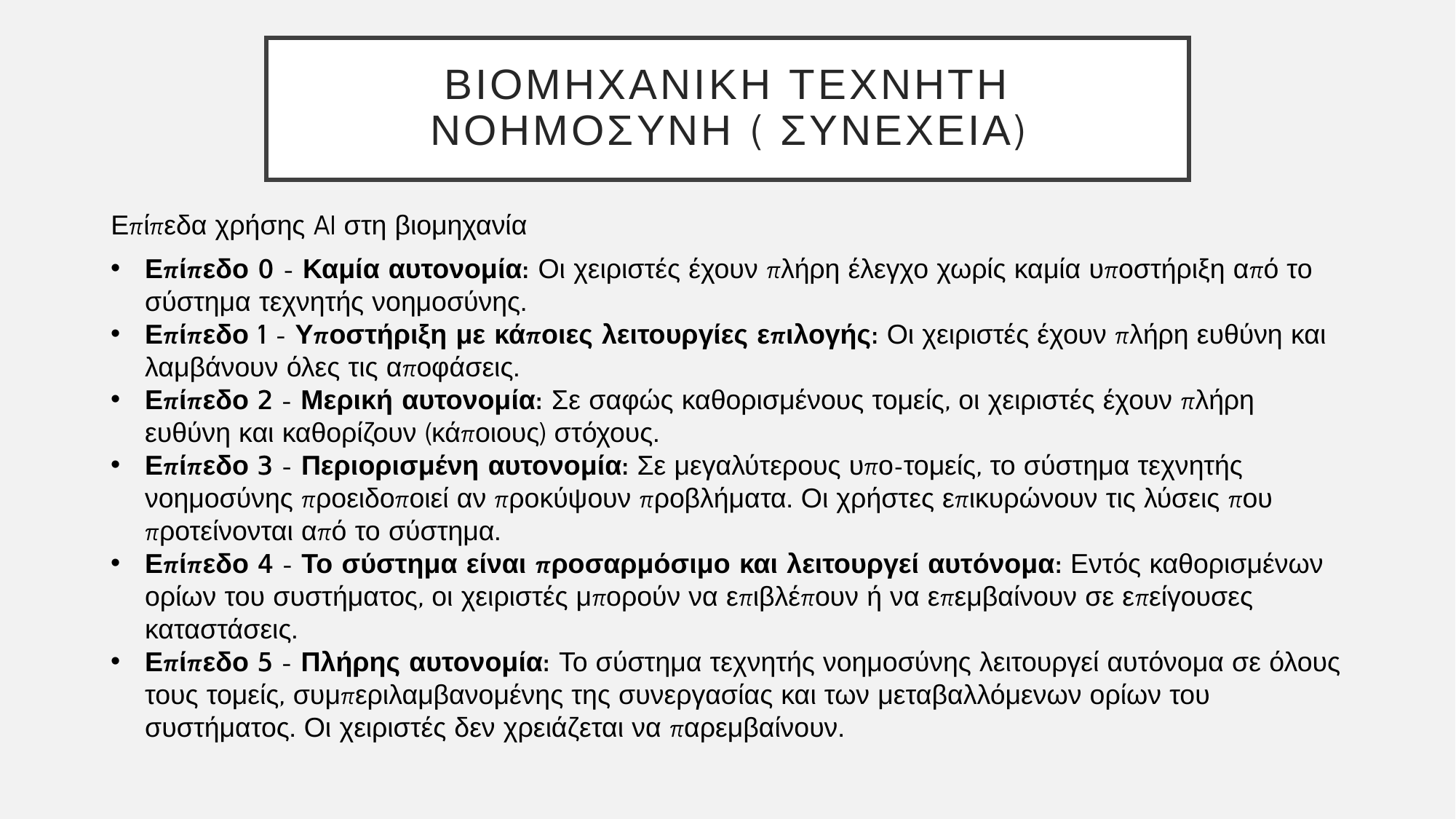

# Βιομηχανικη Τεχνητη Νοημοσυνη ( συνεχεια)
Επίπεδα χρήσης AI στη βιομηχανία
Επίπεδο 0 - Καμία αυτονομία: Οι χειριστές έχουν πλήρη έλεγχο χωρίς καμία υποστήριξη από το σύστημα τεχνητής νοημοσύνης.
Επίπεδο 1 - Υποστήριξη με κάποιες λειτουργίες επιλογής: Οι χειριστές έχουν πλήρη ευθύνη και λαμβάνουν όλες τις αποφάσεις.
Επίπεδο 2 - Μερική αυτονομία: Σε σαφώς καθορισμένους τομείς, οι χειριστές έχουν πλήρη ευθύνη και καθορίζουν (κάποιους) στόχους.
Επίπεδο 3 - Περιορισμένη αυτονομία: Σε μεγαλύτερους υπο-τομείς, το σύστημα τεχνητής νοημοσύνης προειδοποιεί αν προκύψουν προβλήματα. Οι χρήστες επικυρώνουν τις λύσεις που προτείνονται από το σύστημα.
Επίπεδο 4 - Το σύστημα είναι προσαρμόσιμο και λειτουργεί αυτόνομα: Εντός καθορισμένων ορίων του συστήματος, οι χειριστές μπορούν να επιβλέπουν ή να επεμβαίνουν σε επείγουσες καταστάσεις.
Επίπεδο 5 - Πλήρης αυτονομία: Το σύστημα τεχνητής νοημοσύνης λειτουργεί αυτόνομα σε όλους τους τομείς, συμπεριλαμβανομένης της συνεργασίας και των μεταβαλλόμενων ορίων του συστήματος. Οι χειριστές δεν χρειάζεται να παρεμβαίνουν.